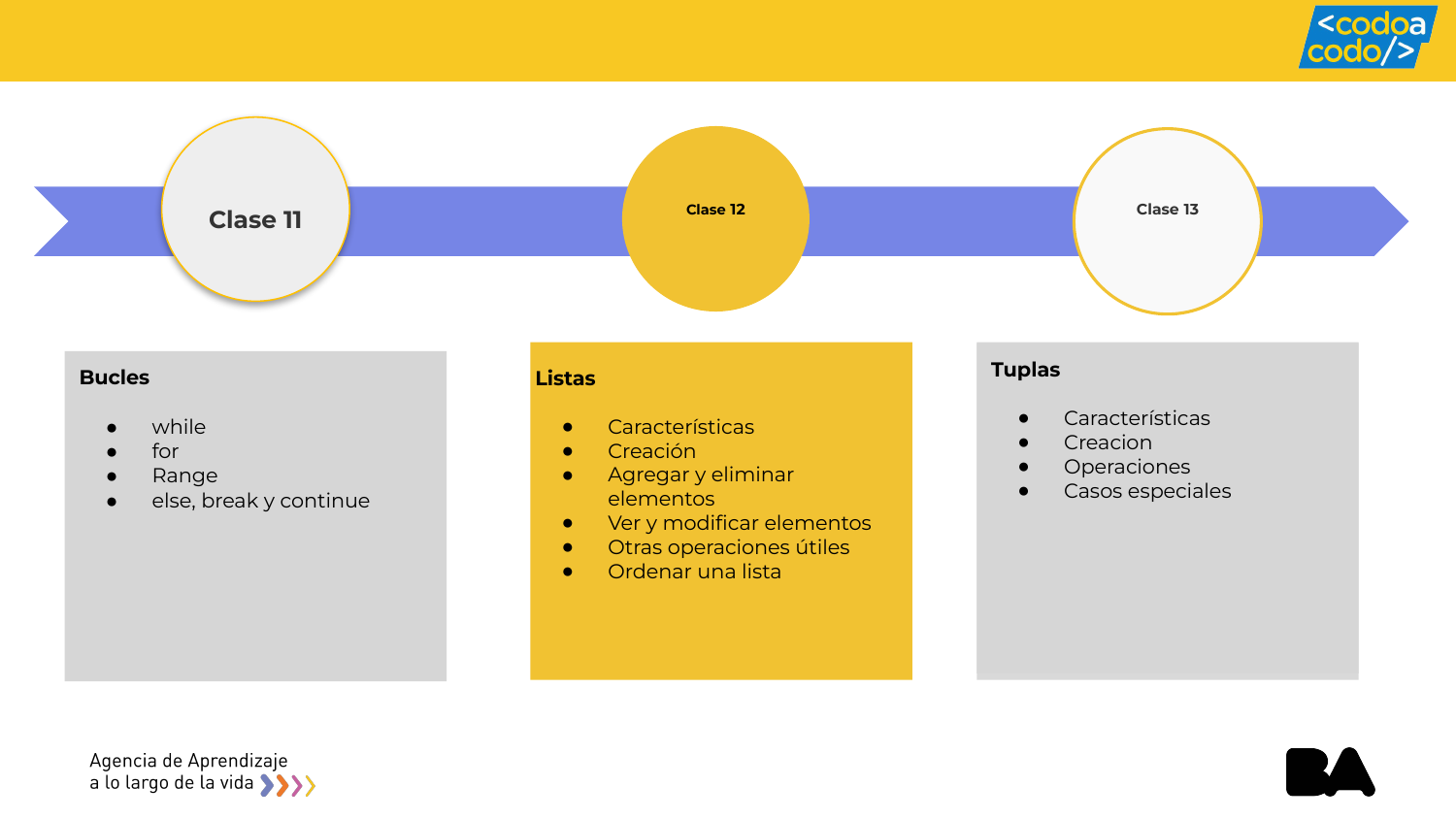

Clase 12
Clase 13
Clase 11
Tuplas

Características
Creacion
Operaciones
Casos especiales
Bucles

while
for
Range
else, break y continue
Listas

Características
Creación
Agregar y eliminar elementos
Ver y modificar elementos
Otras operaciones útiles
Ordenar una lista